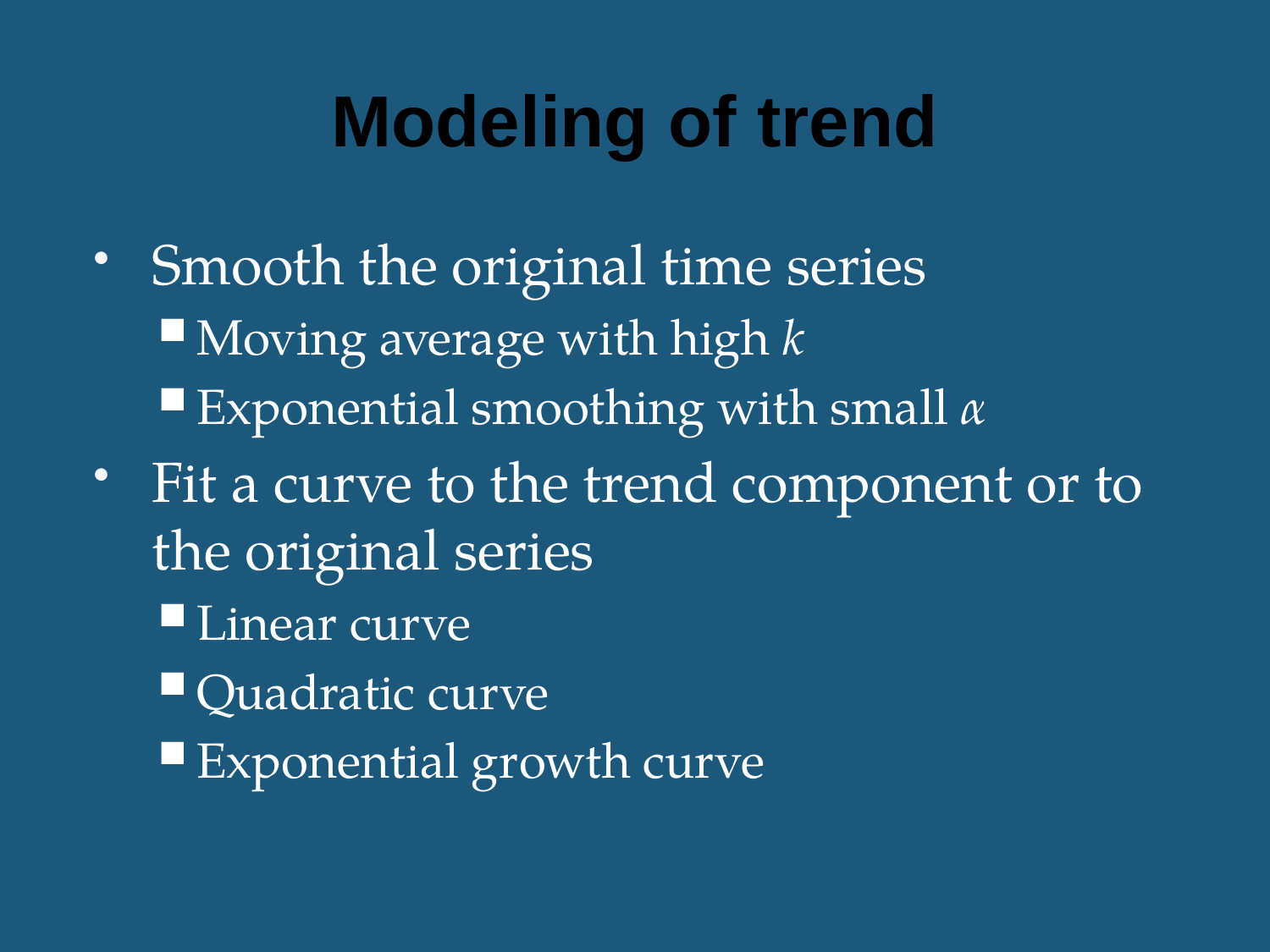

# Modeling of trend
Smooth the original time series
Moving average with high k
Exponential smoothing with small α
Fit a curve to the trend component or to the original series
Linear curve
Quadratic curve
Exponential growth curve